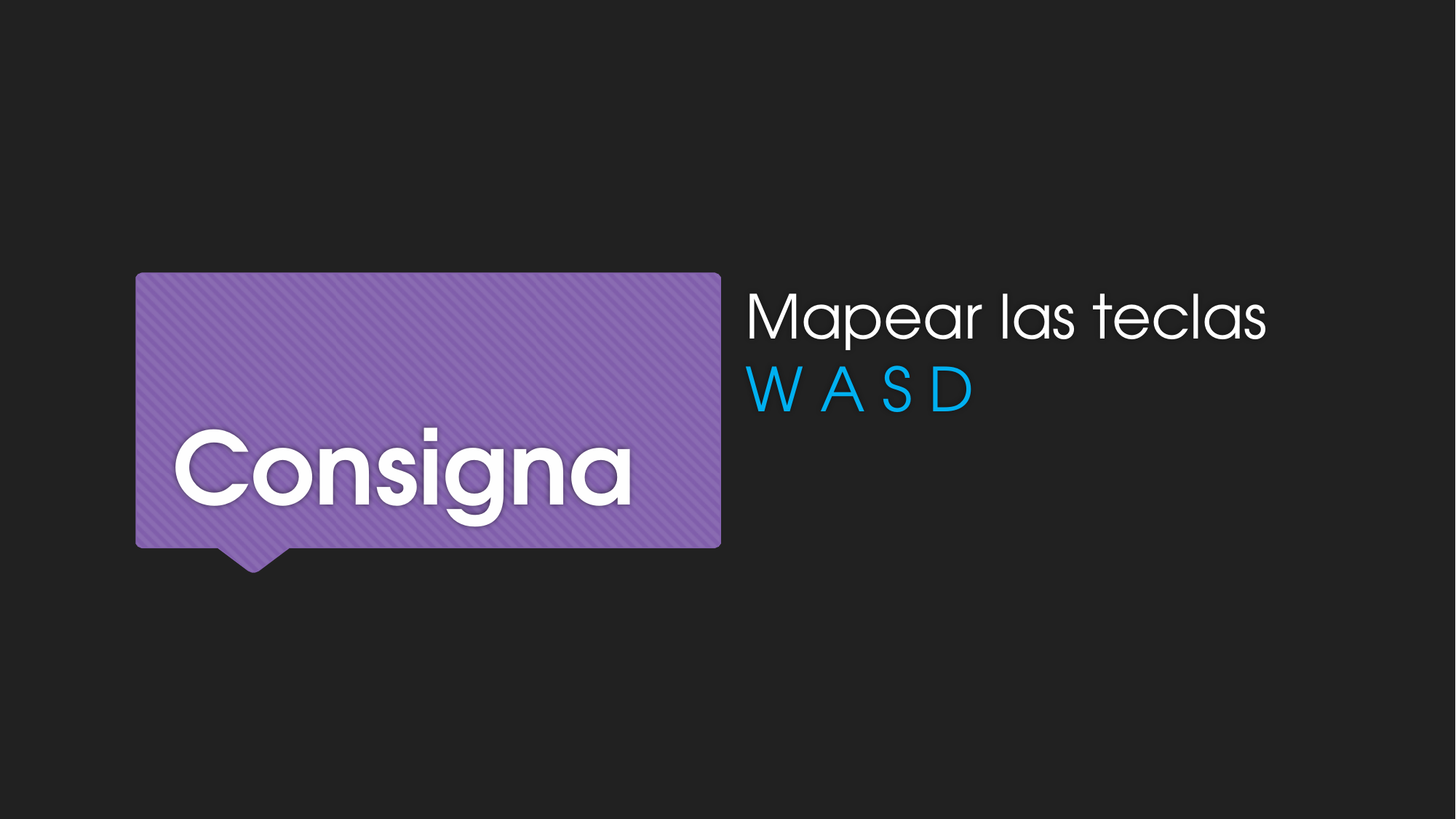

Mapear las teclas W A S D
# Consigna